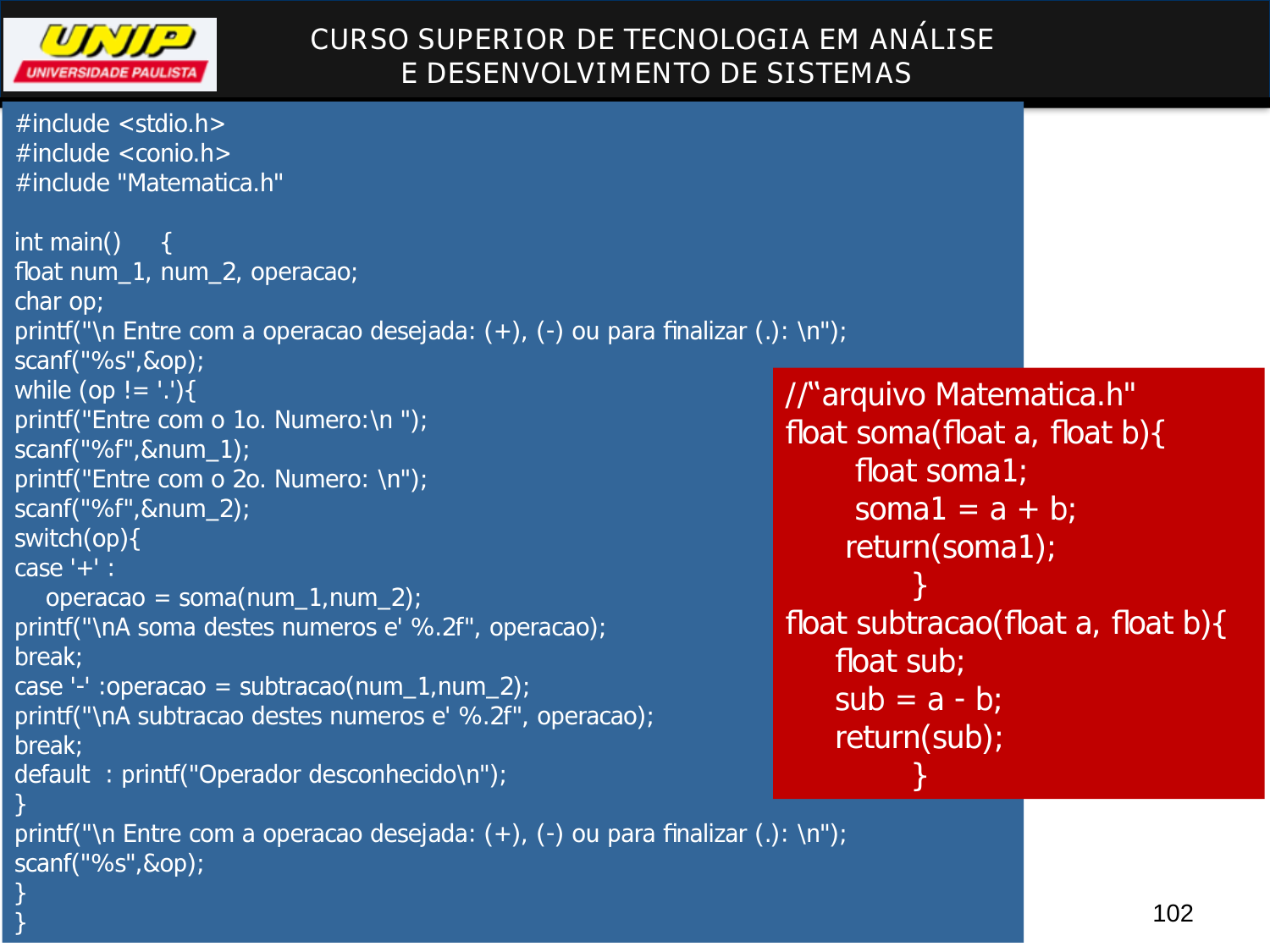

2.1 - Estrutura/execução de um programa
#include <stdio.h>
#include <conio.h>
#include "Matematica.h"

int main()     {
float num_1, num_2, operacao;
char op;
printf("\n Entre com a operacao desejada: (+), (-) ou para finalizar (.): \n");
scanf("%s",&op);
while (op != '.'){
printf("Entre com o 1o. Numero:\n ");
scanf("%f",&num_1);
printf("Entre com o 2o. Numero: \n");
scanf("%f",&num_2);
switch(op){
case '+' :
    operacao = soma(num_1,num_2);
printf("\nA soma destes numeros e' %.2f", operacao);
break;
case '-' :operacao = subtracao(num_1,num_2);
printf("\nA subtracao destes numeros e' %.2f", operacao);
break;
default  : printf("Operador desconhecido\n");
}
printf("\n Entre com a operacao desejada: (+), (-) ou para finalizar (.): \n");
scanf("%s",&op);
}
}
O que é linguagem estruturada?
//“arquivo Matematica.h"
float soma(float a, float b){
       float soma1;
       soma1 = a + b;
      return(soma1);
	}
float subtracao(float a, float b){
     float sub;
     sub = a - b;
     return(sub);
	}

102